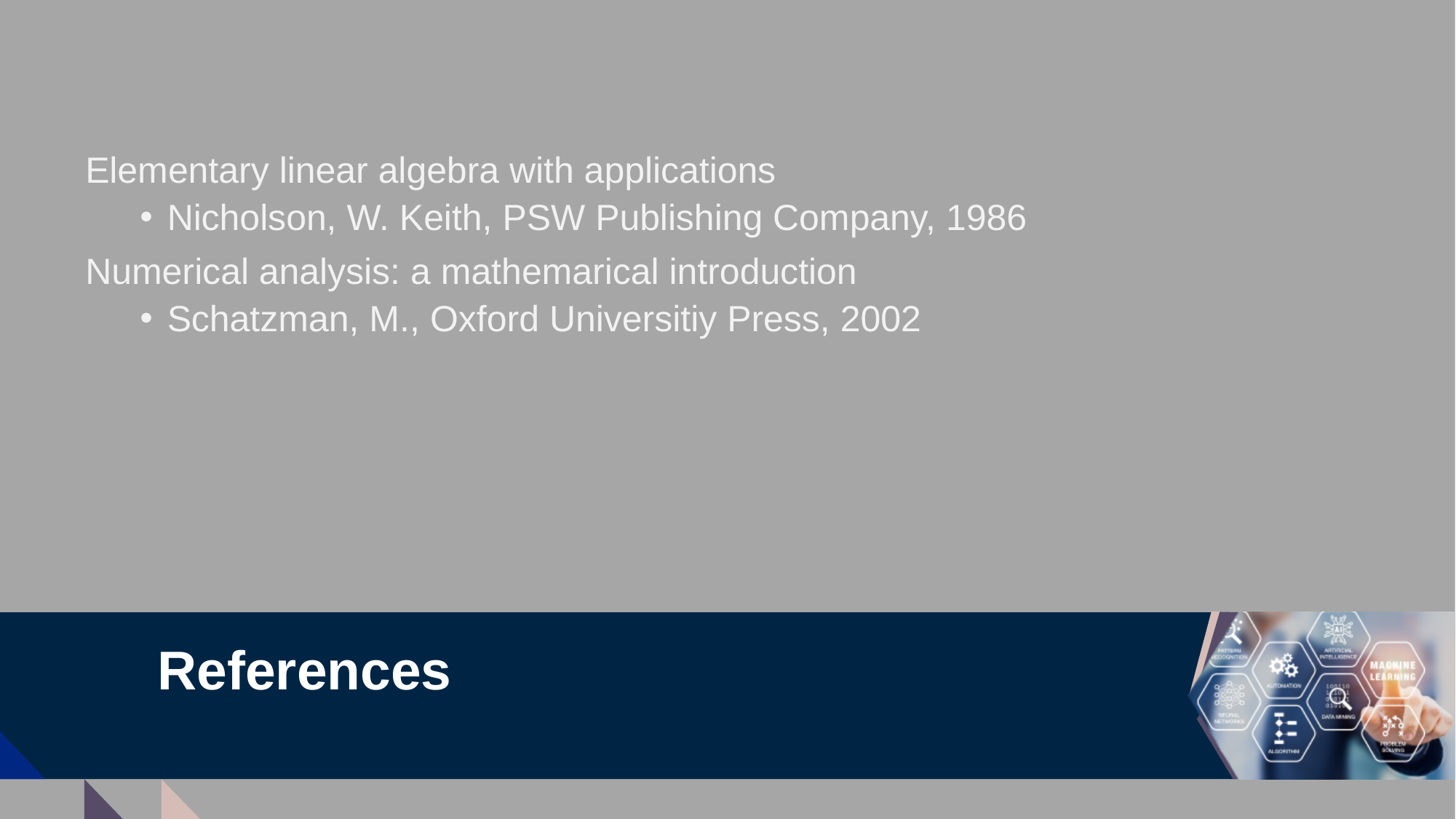

Elementary linear algebra with applications
Nicholson, W. Keith, PSW Publishing Company, 1986
Numerical analysis: a mathemarical introduction
Schatzman, M., Oxford Universitiy Press, 2002
References